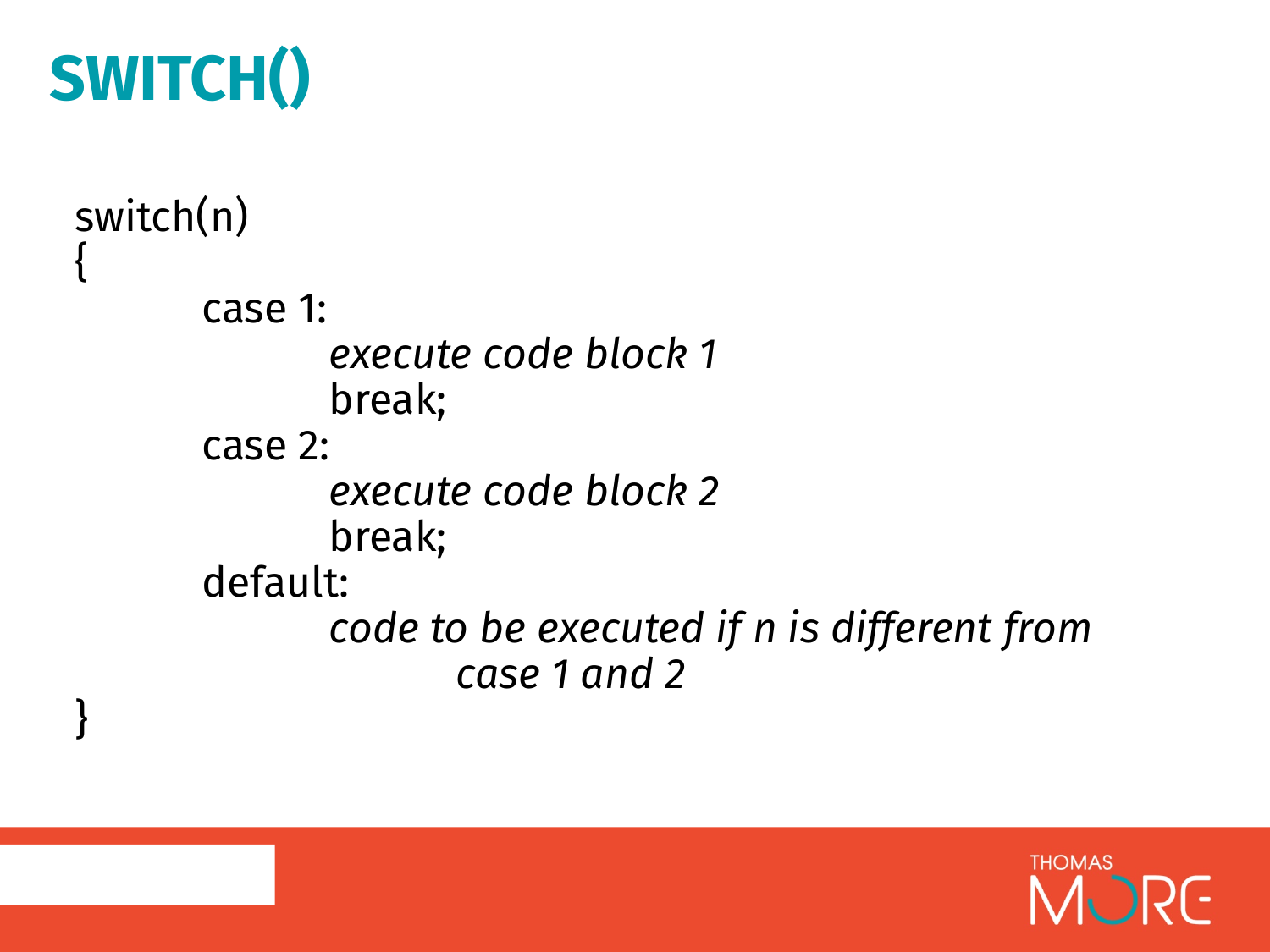

# switch()
switch(n)
{
	case 1:
  		execute code block 1
  		break;
	case 2:
  		execute code block 2
  		break;
	default:
  		code to be executed if n is different from 			case 1 and 2
}